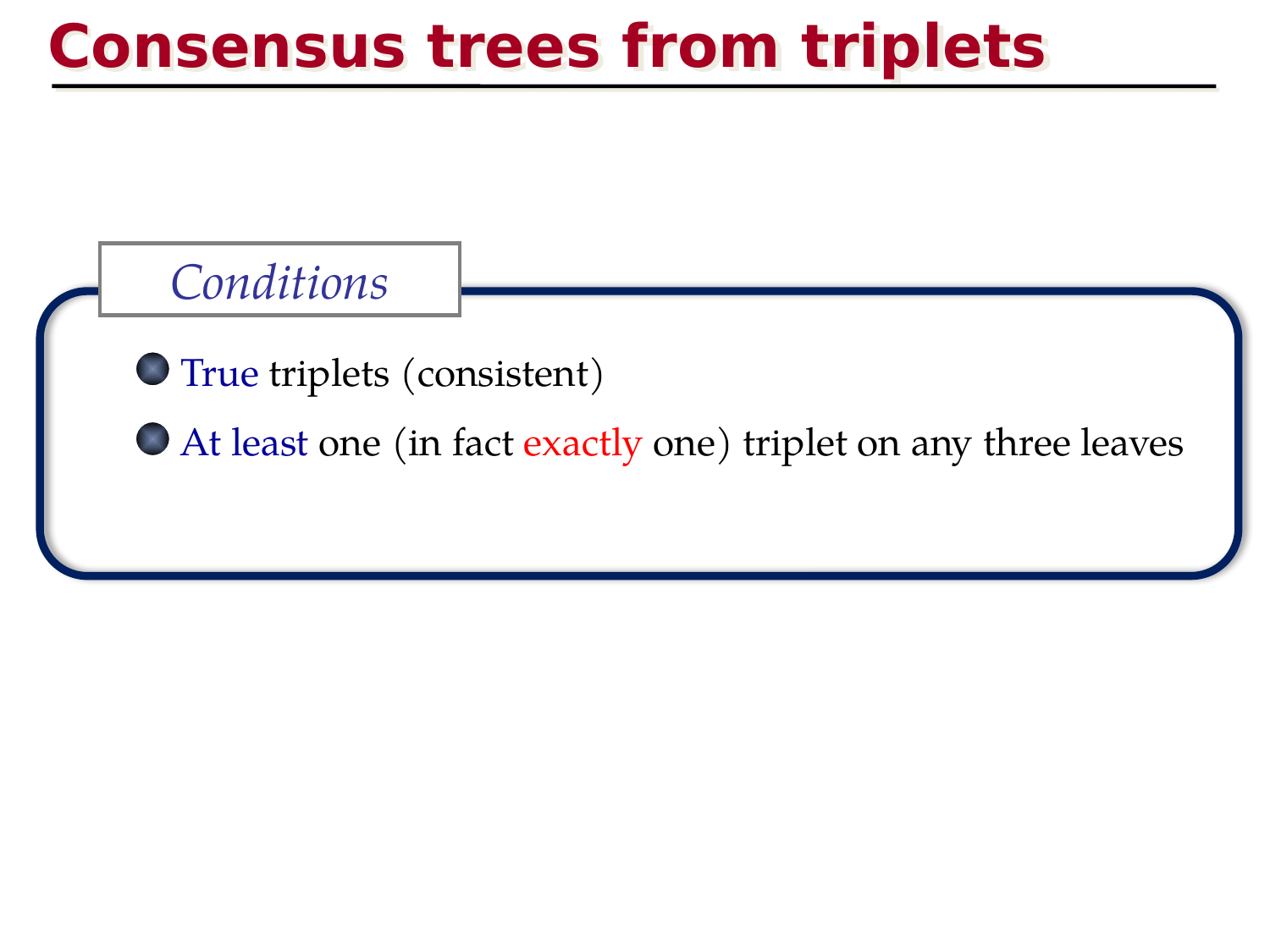

Consensus trees from triplets

Conditions

True triplets (consistent)

At least one (in fact exactly one) triplet on any three leaves